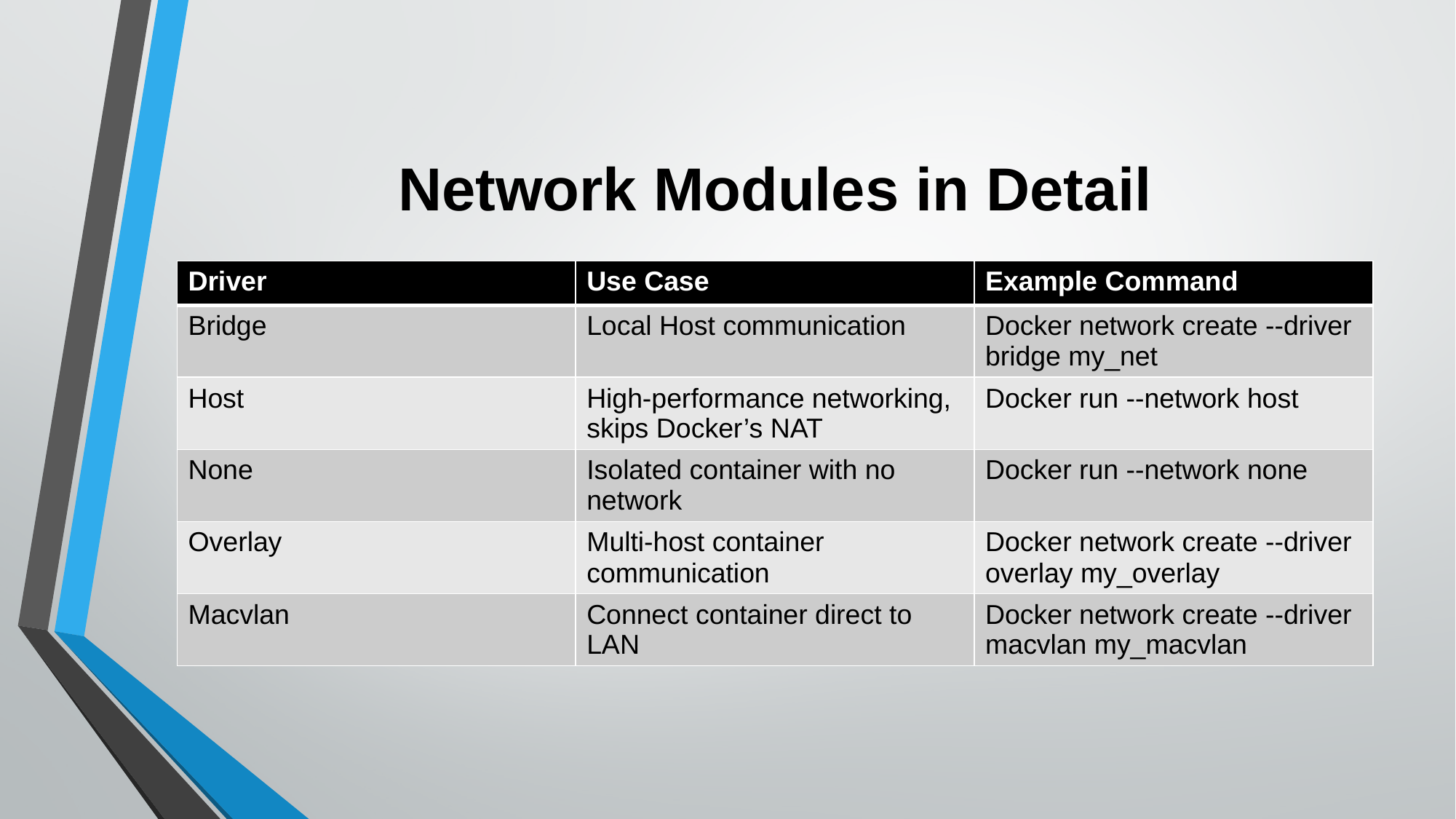

# Network Modules in Detail
| Driver | Use Case | Example Command |
| --- | --- | --- |
| Bridge | Local Host communication | Docker network create --driver bridge my\_net |
| Host | High-performance networking, skips Docker’s NAT | Docker run --network host |
| None | Isolated container with no network | Docker run --network none |
| Overlay | Multi-host container communication | Docker network create --driver overlay my\_overlay |
| Macvlan | Connect container direct to LAN | Docker network create --driver macvlan my\_macvlan |